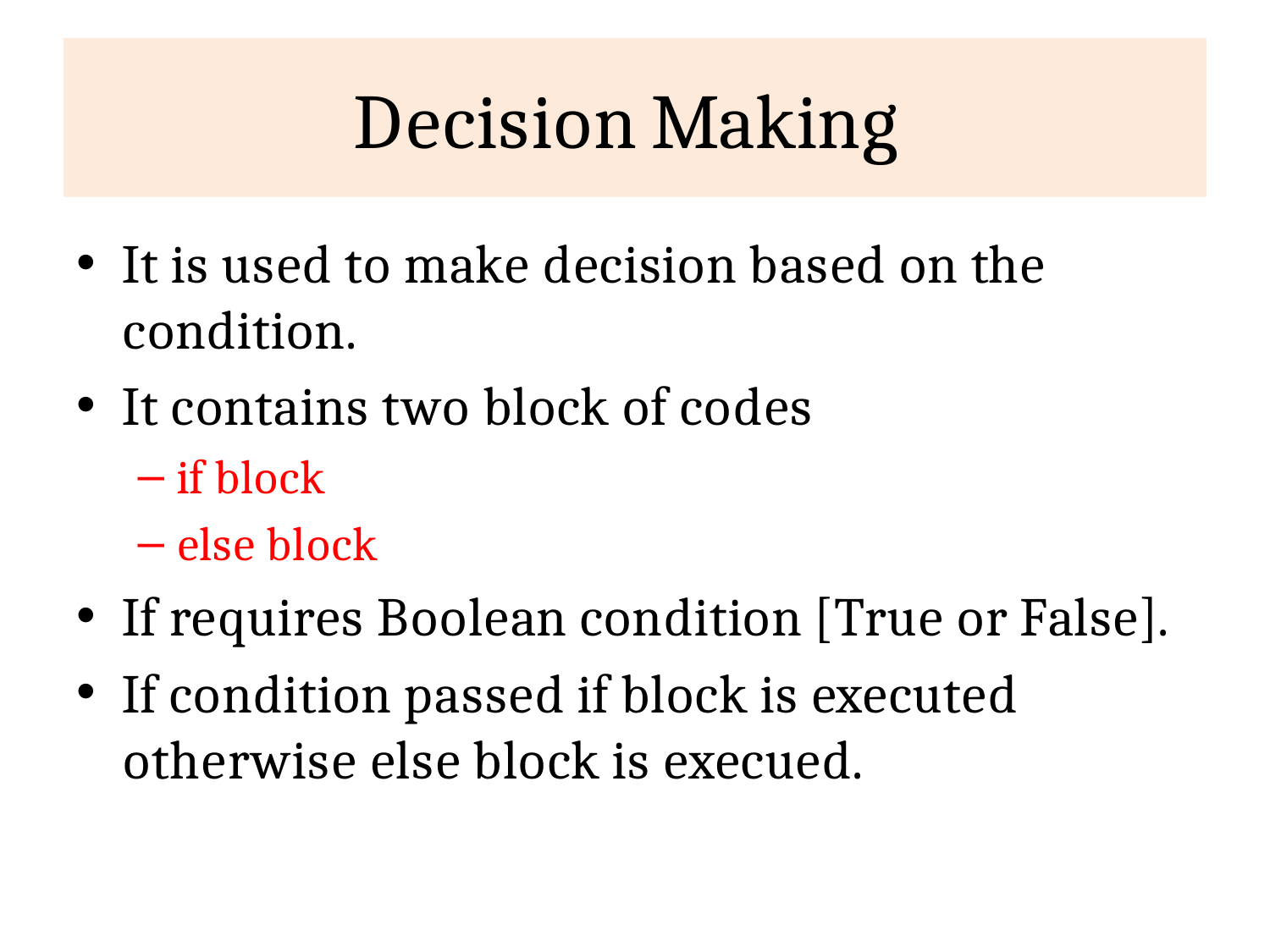

# Decision Making
It is used to make decision based on the condition.
It contains two block of codes
if block
else block
If requires Boolean condition [True or False].
If condition passed if block is executed otherwise else block is execued.